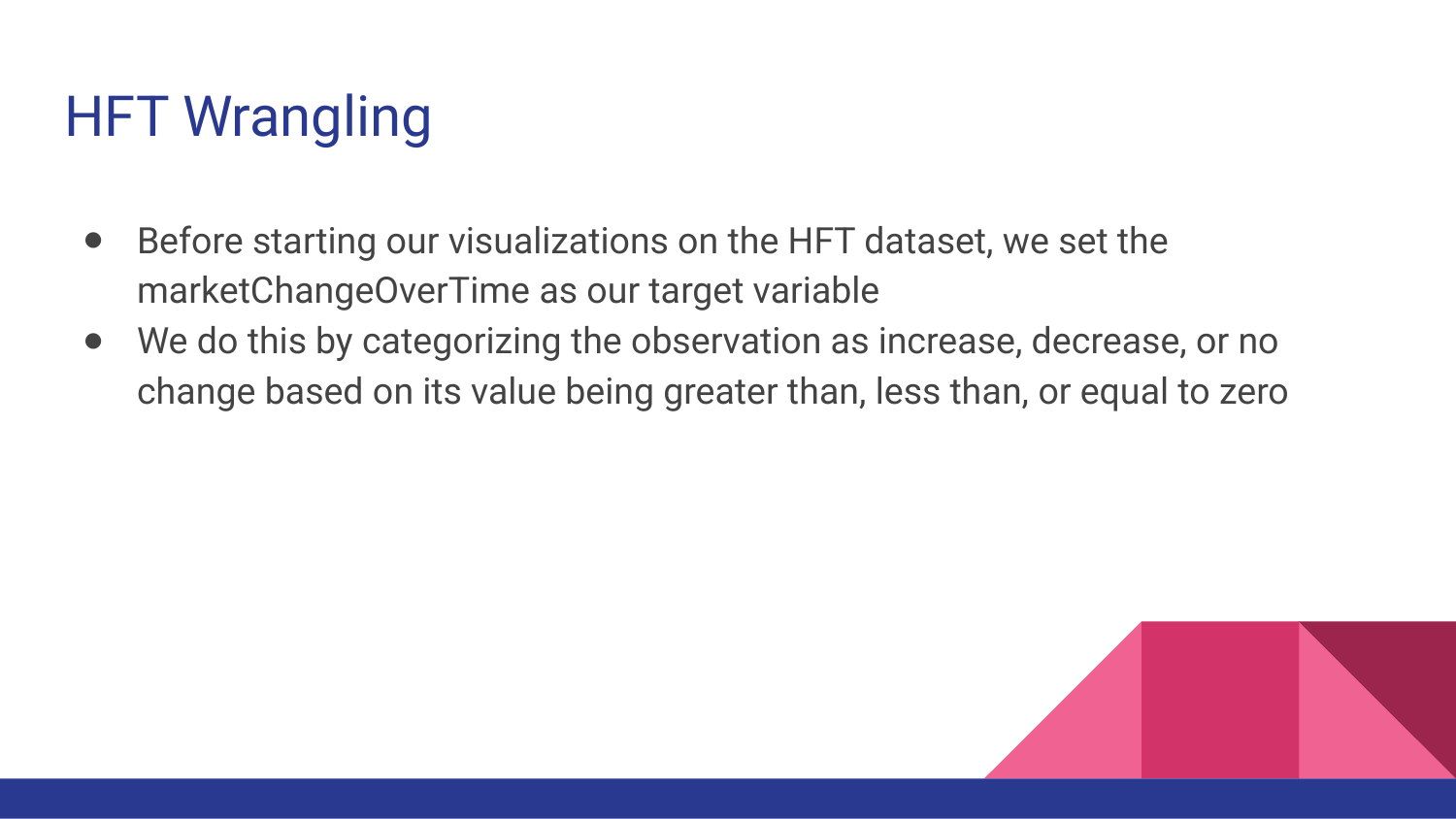

# HFT Wrangling
Before starting our visualizations on the HFT dataset, we set the marketChangeOverTime as our target variable
We do this by categorizing the observation as increase, decrease, or no change based on its value being greater than, less than, or equal to zero